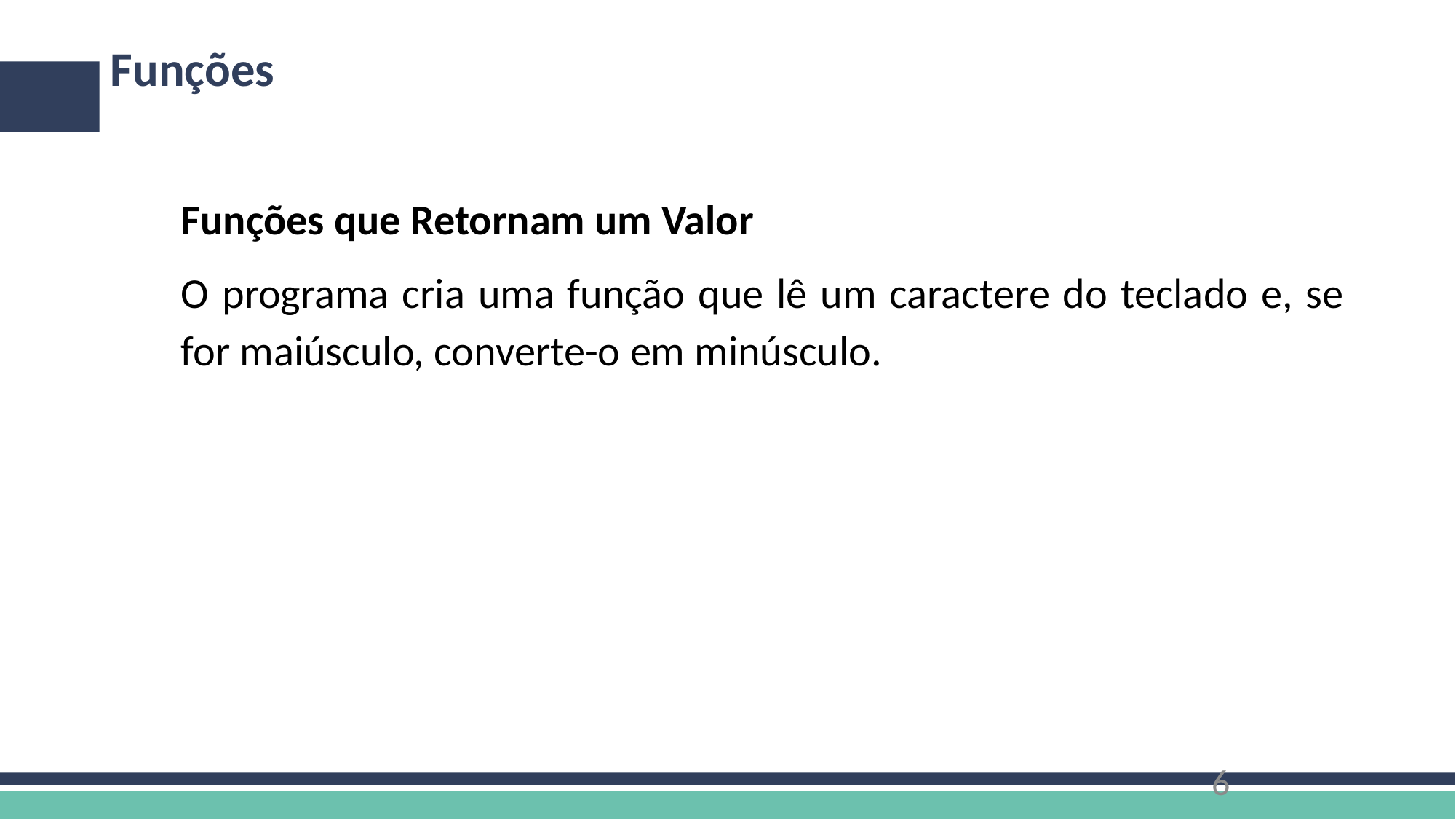

# Funções
Funções que Retornam um Valor
O programa cria uma função que lê um caractere do teclado e, se for maiúsculo, converte-o em minúsculo.
6